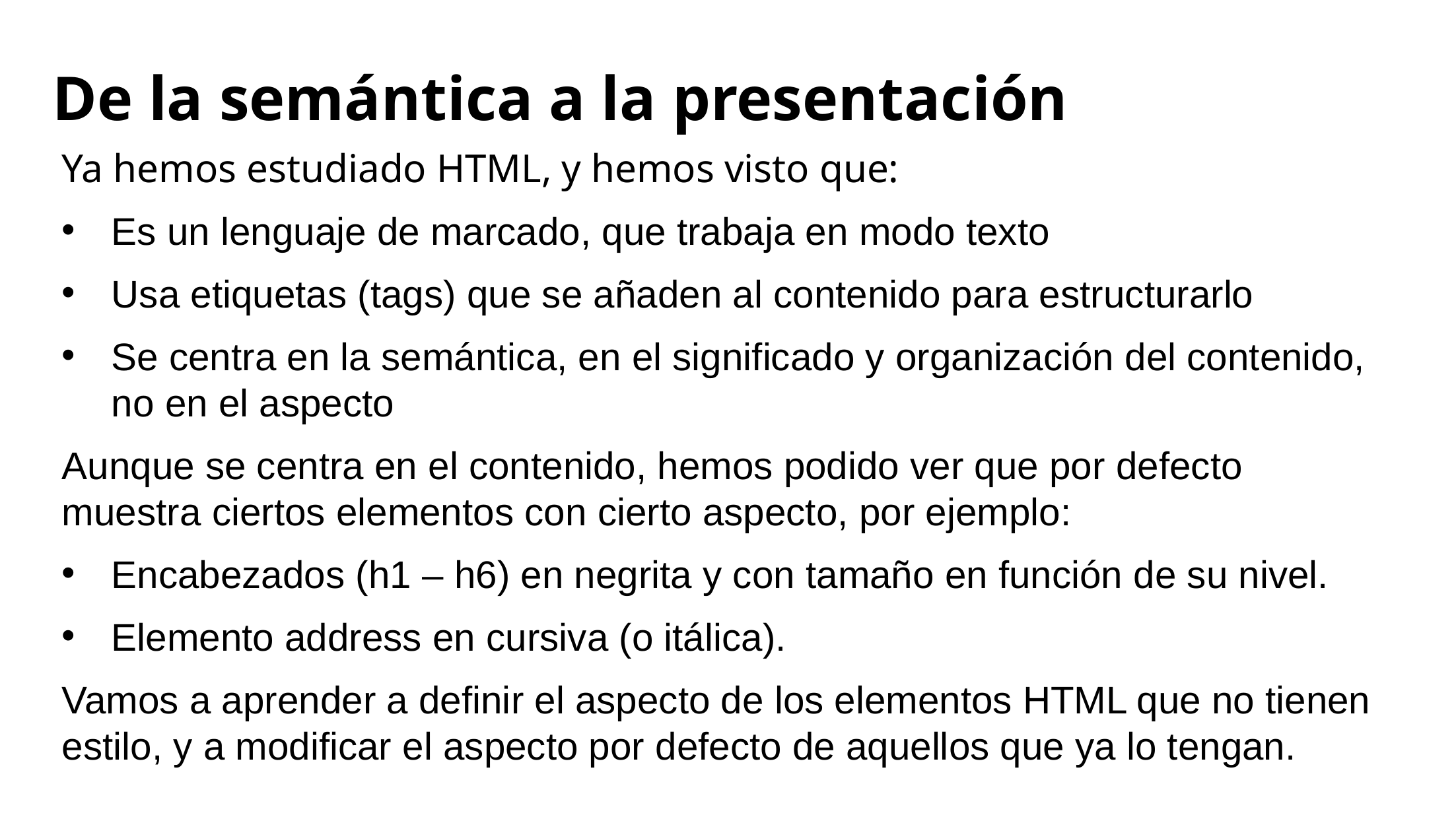

# De la semántica a la presentación
Ya hemos estudiado HTML, y hemos visto que:
Es un lenguaje de marcado, que trabaja en modo texto
Usa etiquetas (tags) que se añaden al contenido para estructurarlo
Se centra en la semántica, en el significado y organización del contenido, no en el aspecto
Aunque se centra en el contenido, hemos podido ver que por defecto muestra ciertos elementos con cierto aspecto, por ejemplo:
Encabezados (h1 – h6) en negrita y con tamaño en función de su nivel.
Elemento address en cursiva (o itálica).
Vamos a aprender a definir el aspecto de los elementos HTML que no tienen estilo, y a modificar el aspecto por defecto de aquellos que ya lo tengan.